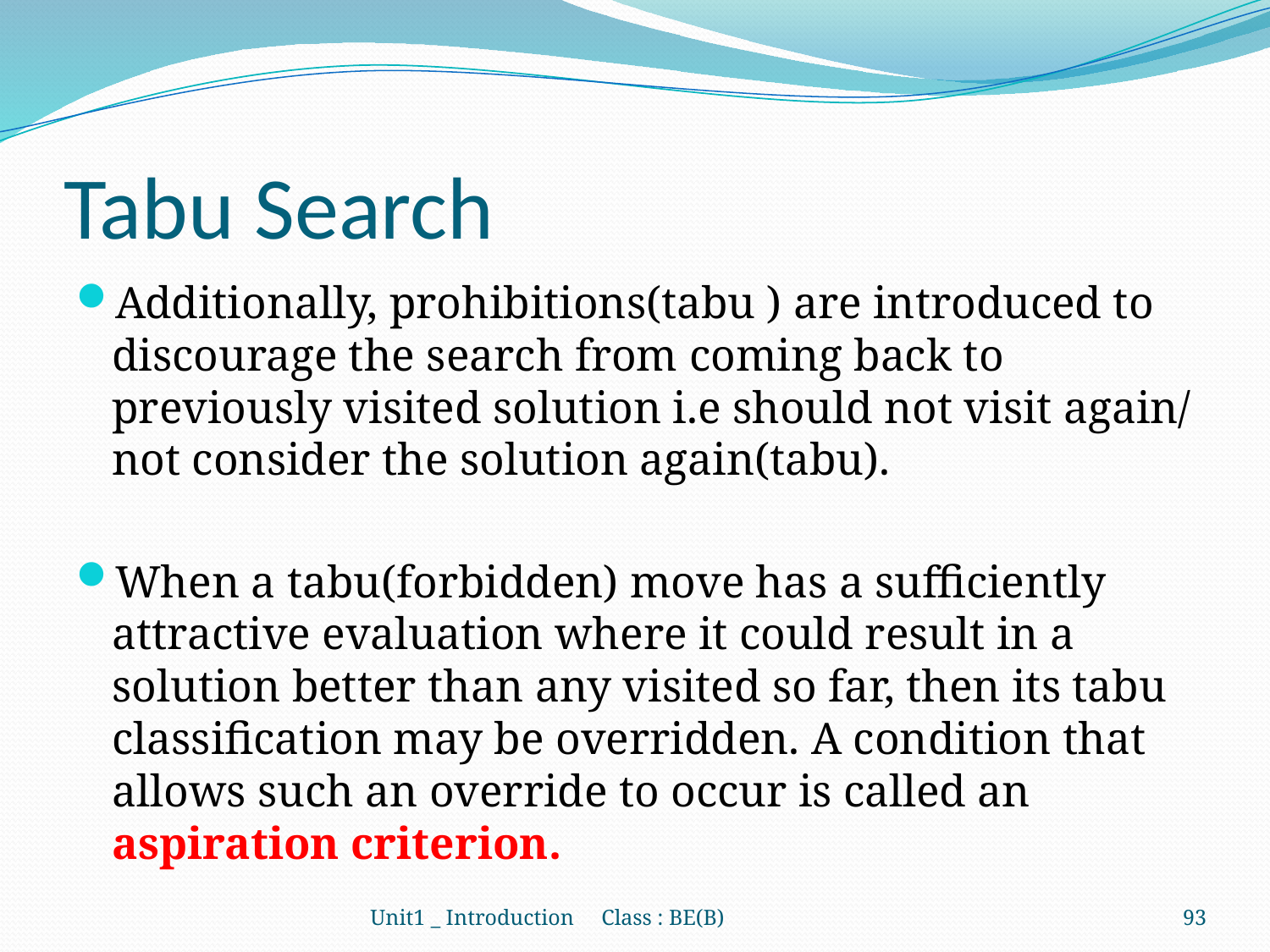

# Tabu Search
Additionally, prohibitions(tabu ) are introduced to discourage the search from coming back to previously visited solution i.e should not visit again/ not consider the solution again(tabu).

When a tabu(forbidden) move has a sufficiently attractive evaluation where it could result in a solution better than any visited so far, then its tabu classification may be overridden. A condition that allows such an override to occur is called an aspiration criterion.

Unit1 _ Introduction     Class : BE(B)
93